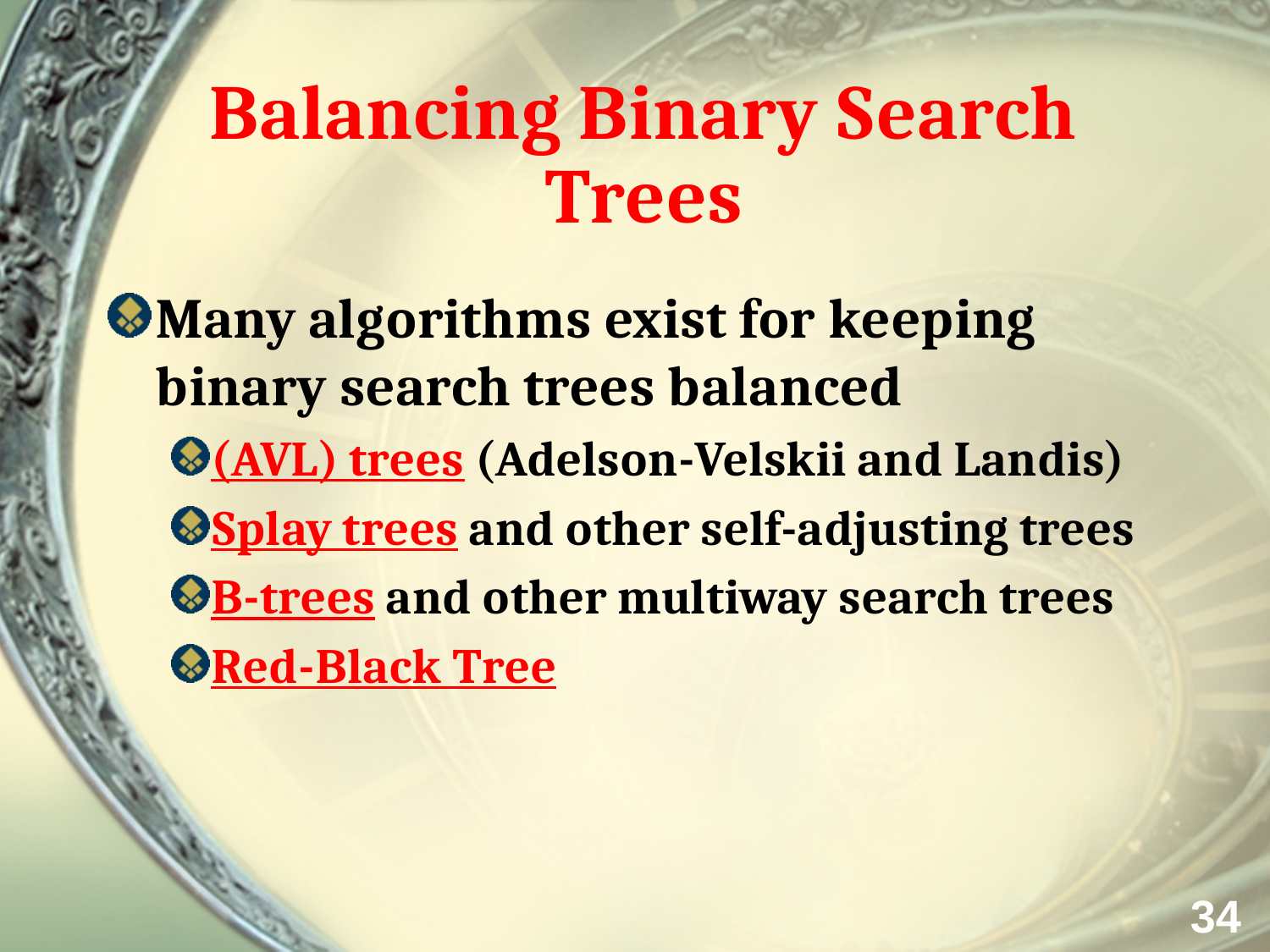

# Balancing Binary Search Trees
Many algorithms exist for keeping binary search trees balanced
(AVL) trees (Adelson-Velskii and Landis)
Splay trees and other self-adjusting trees
B-trees and other multiway search trees
Red-Black Tree

34